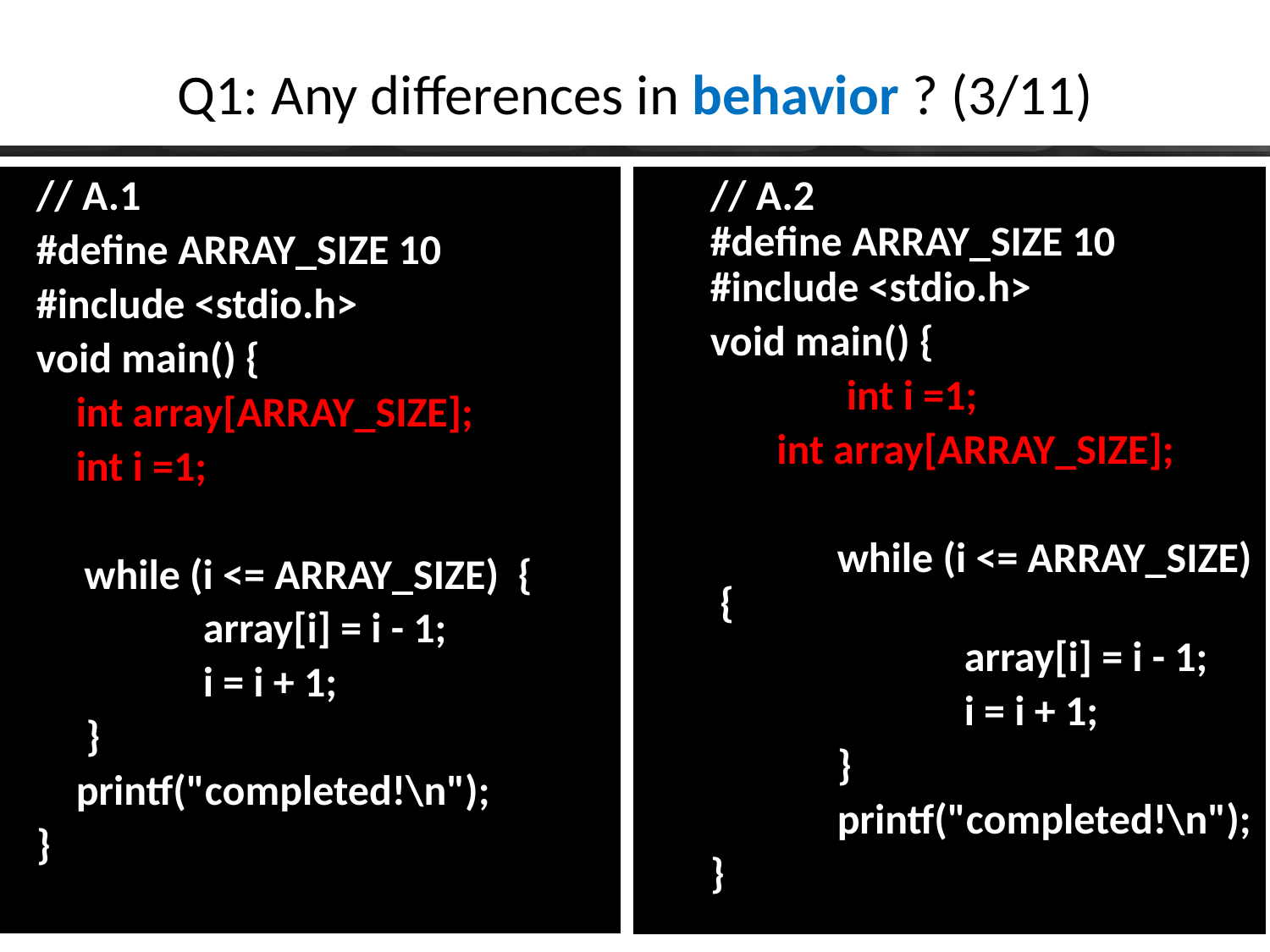

# Q1: Any differences in behavior ? (3/11)
// A.1
#define ARRAY_SIZE 10
#include <stdio.h>
void main() {
	int array[ARRAY_SIZE];
	int i =1;

     while (i <= ARRAY_SIZE)  {
		array[i] = i - 1;
		i = i + 1;
	 }
	printf("completed!\n");
}
// A.2
#define ARRAY_SIZE 10
#include <stdio.h>
void main() {
	 int i =1;
       int array[ARRAY_SIZE];

	while (i <= ARRAY_SIZE)  {
		array[i] = i - 1;
		i = i + 1;
	}
	printf("completed!\n");
}
8